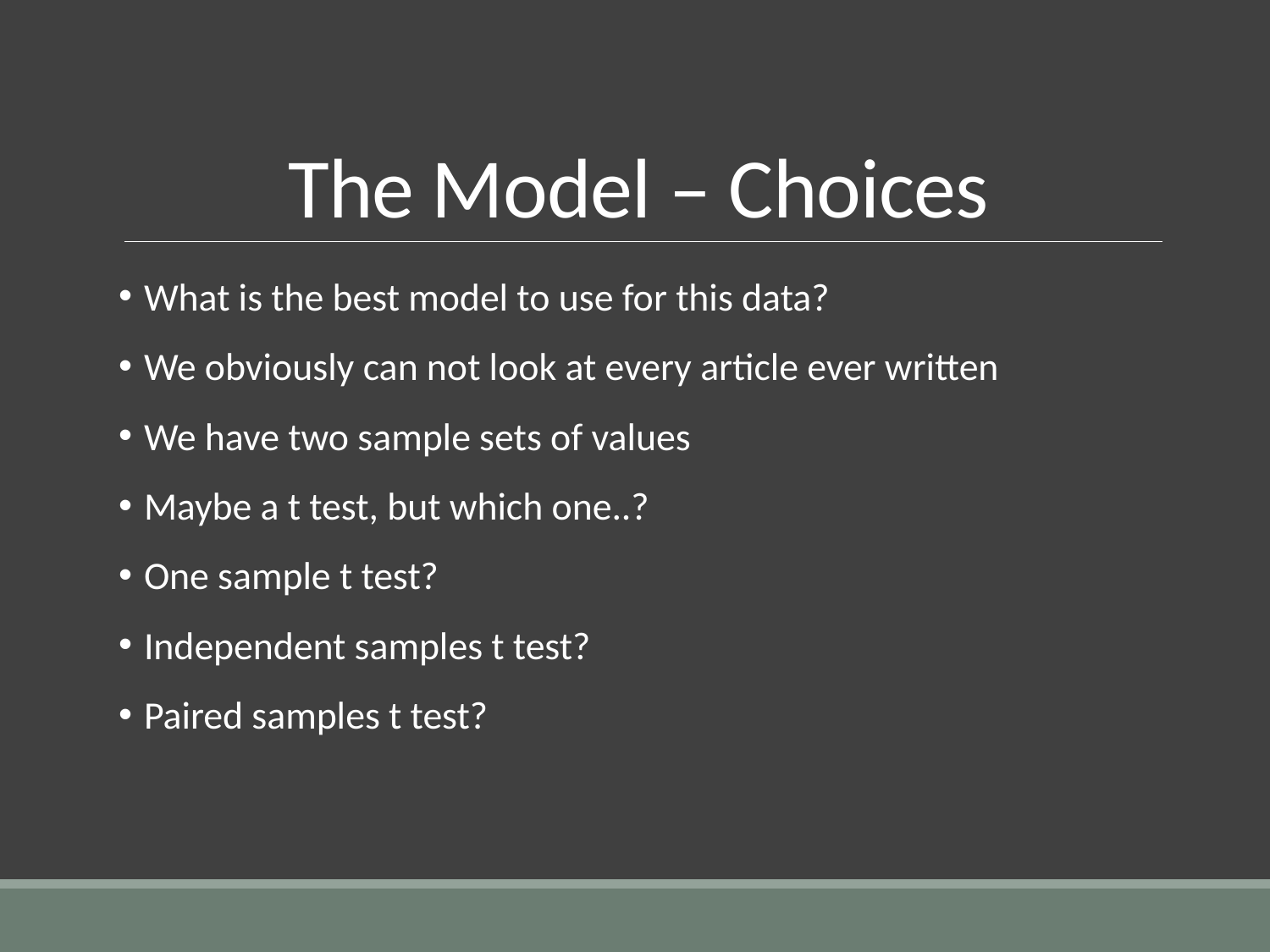

# The Model – Choices
What is the best model to use for this data?
We obviously can not look at every article ever written
We have two sample sets of values
Maybe a t test, but which one..?
One sample t test?
Independent samples t test?
Paired samples t test?